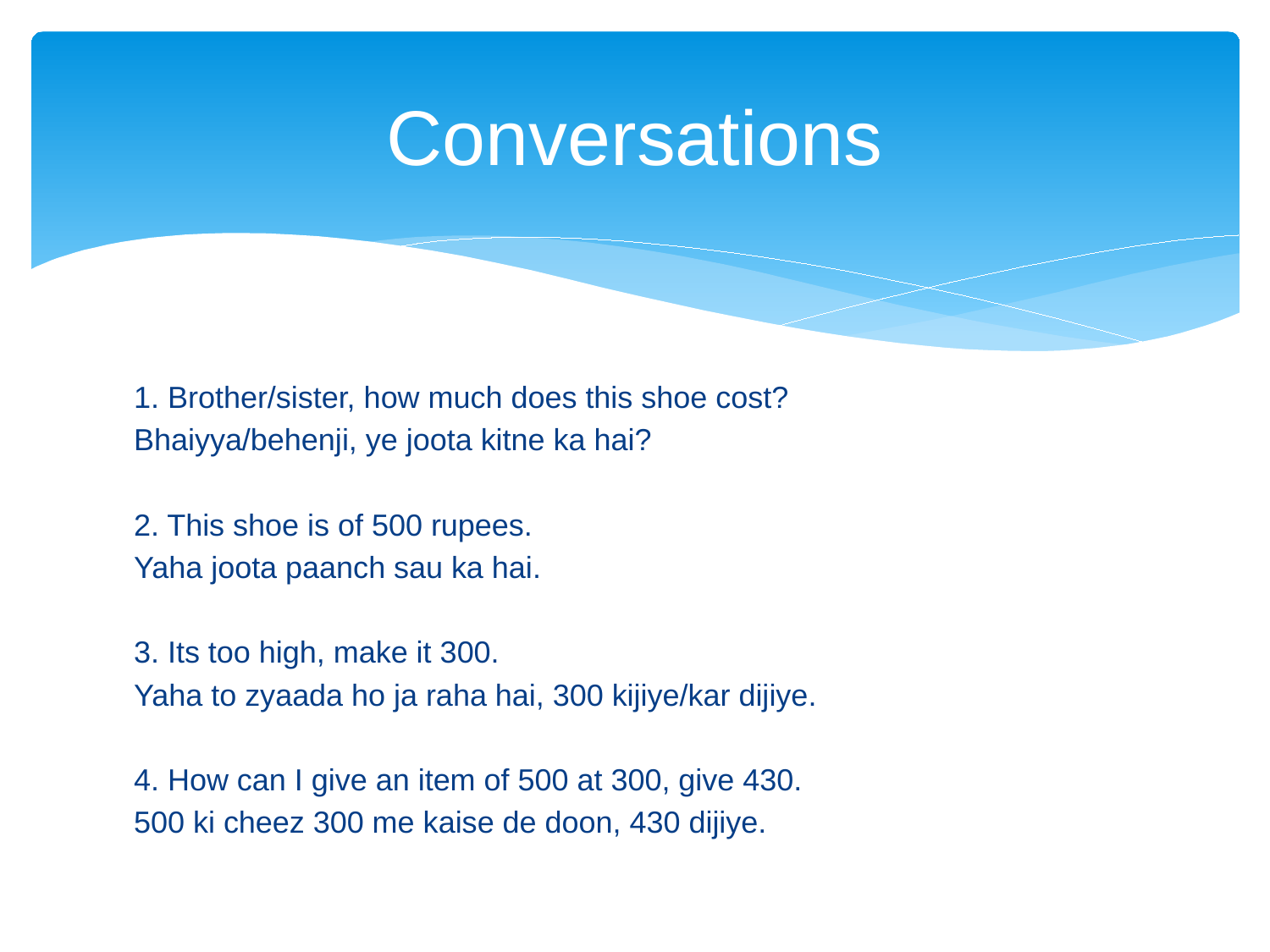

# Conversations
1. Brother/sister, how much does this shoe cost?
Bhaiyya/behenji, ye joota kitne ka hai?

2. This shoe is of 500 rupees.
Yaha joota paanch sau ka hai.

3. Its too high, make it 300.
Yaha to zyaada ho ja raha hai, 300 kijiye/kar dijiye.

4. How can I give an item of 500 at 300, give 430.
500 ki cheez 300 me kaise de doon, 430 dijiye.